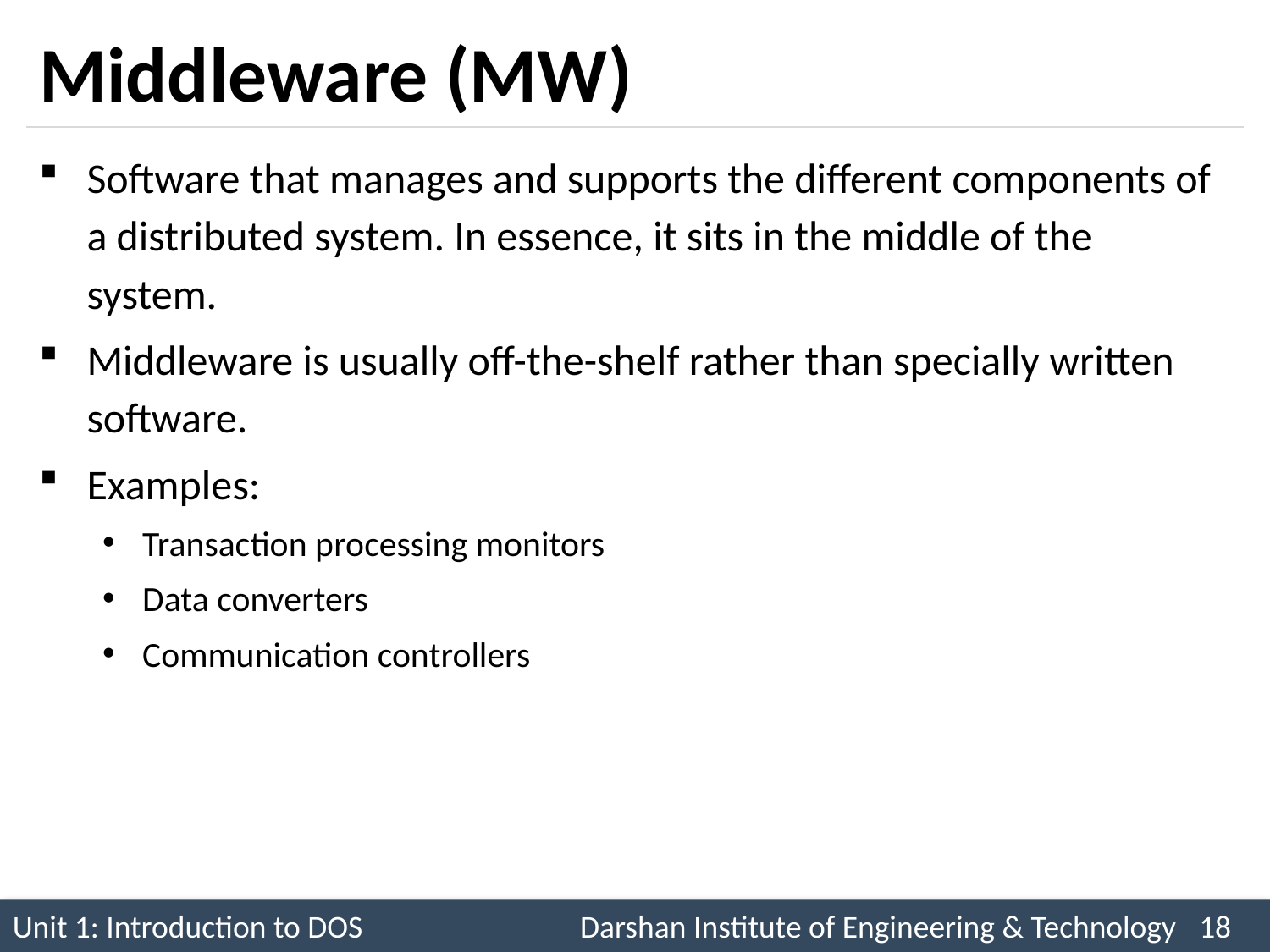

# Middleware (MW)
Software that manages and supports the different components of a distributed system. In essence, it sits in the middle of the system.
Middleware is usually off-the-shelf rather than specially written software.
Examples:
Transaction processing monitors
Data converters
Communication controllers